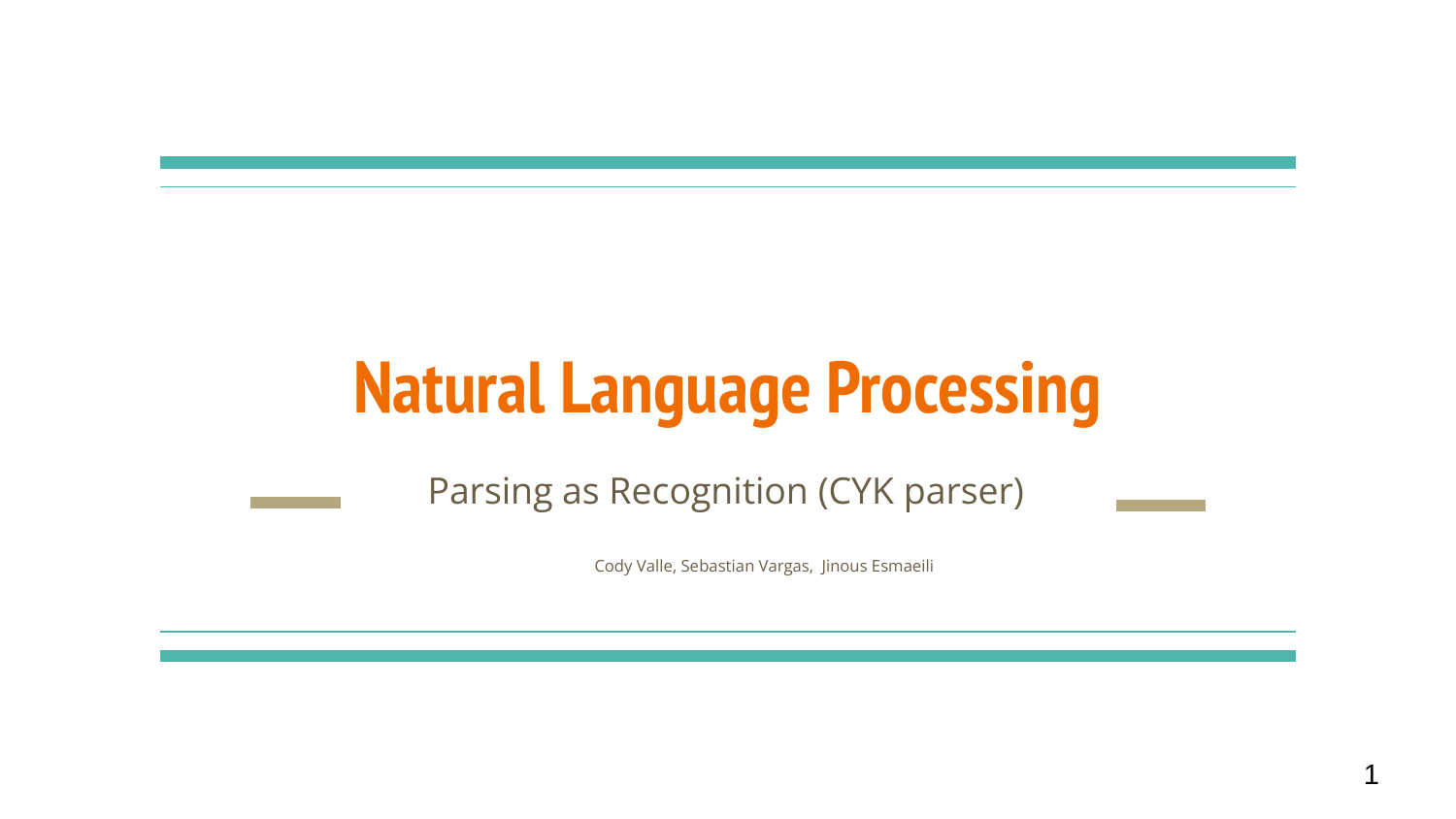

# Natural Language Processing
Parsing as Recognition (CYK parser)

Cody Valle, Sebastian Vargas,  Jinous Esmaeili
1